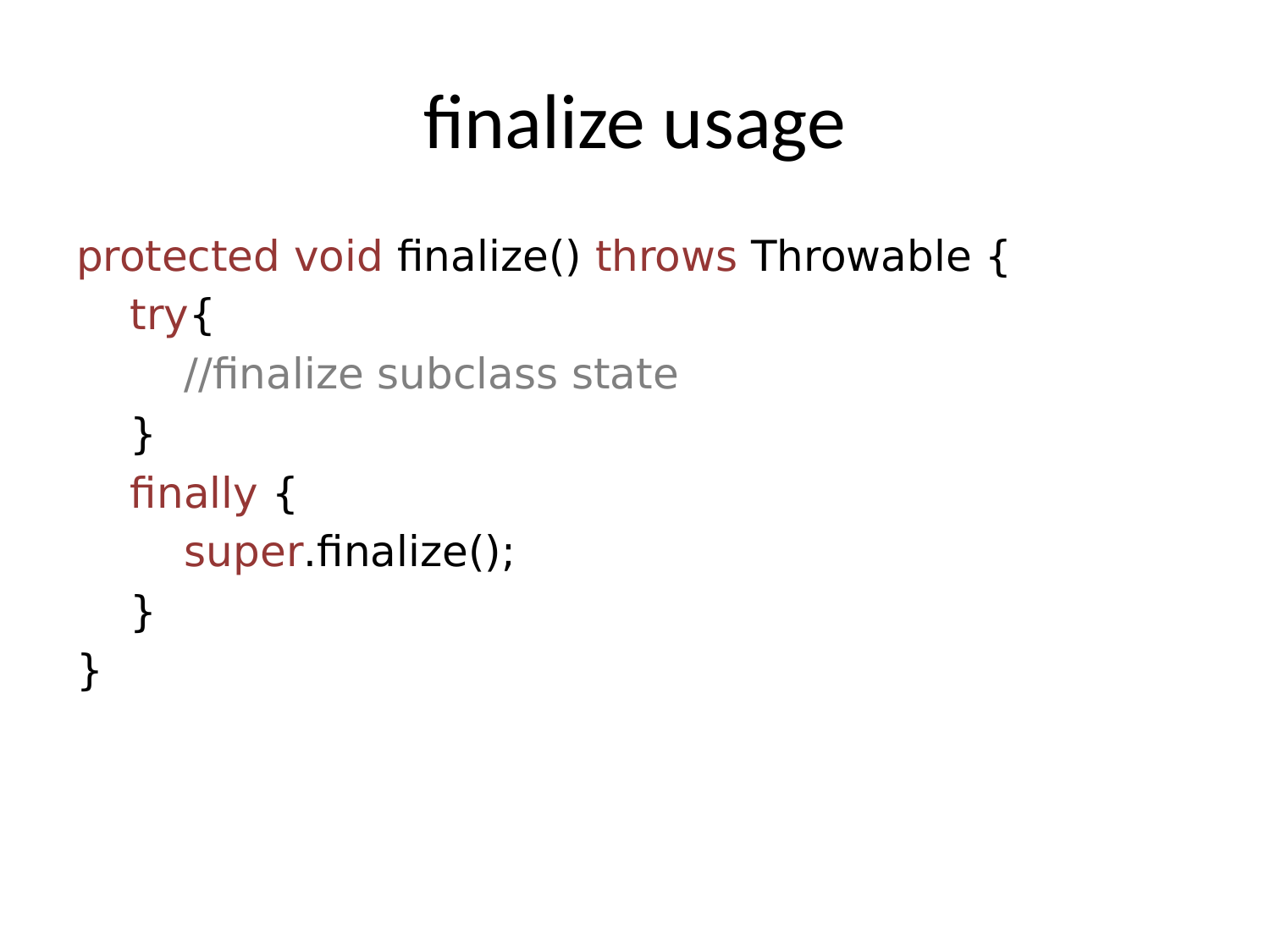

# finalize usage
protected void finalize() throws Throwable {
    try{
        //finalize subclass state
    }
    finally {
        super.finalize();
    }
}